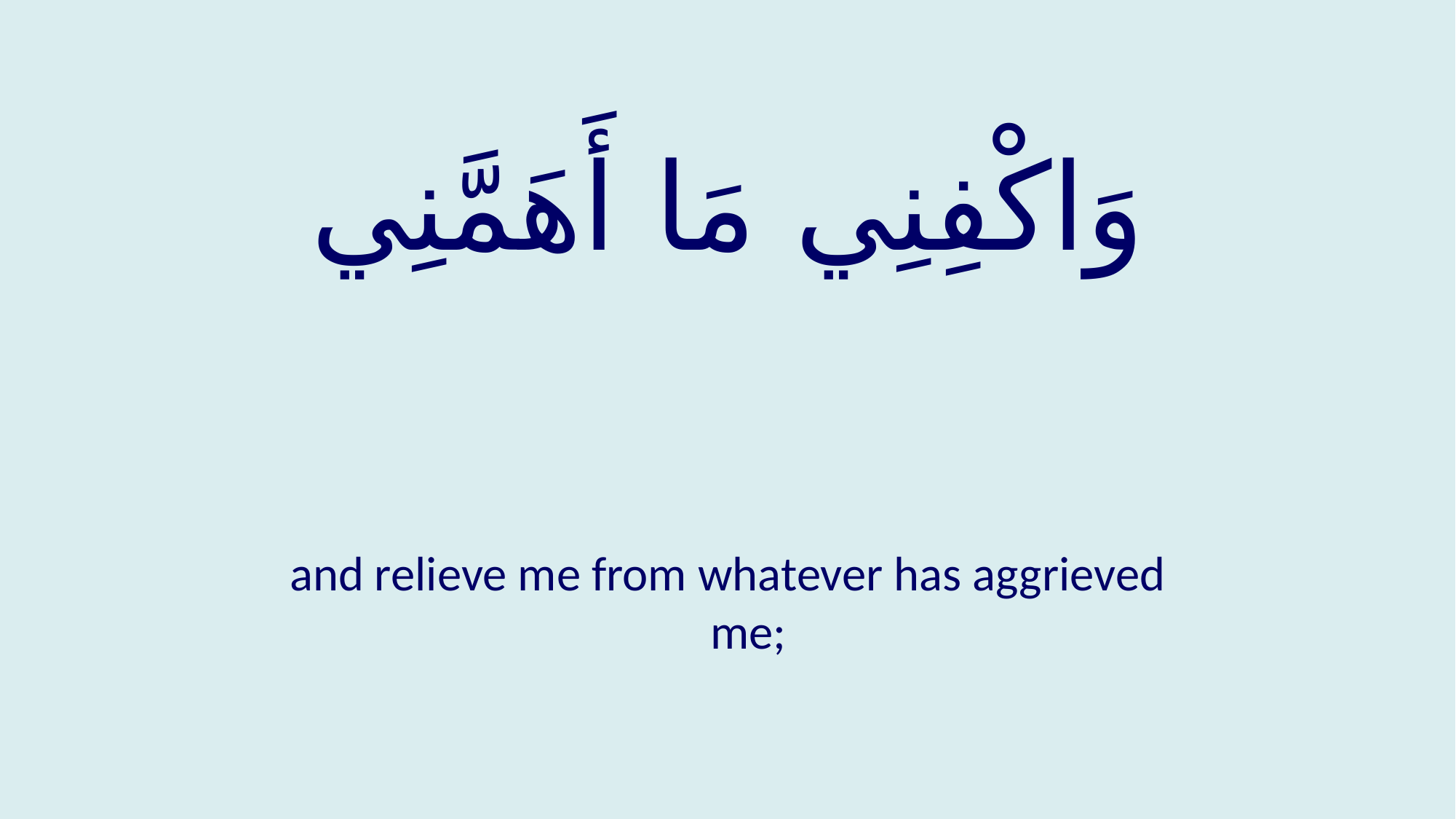

# وَاكْفِنِي مَا أَهَمَّنِي
and relieve me from whatever has aggrieved me;